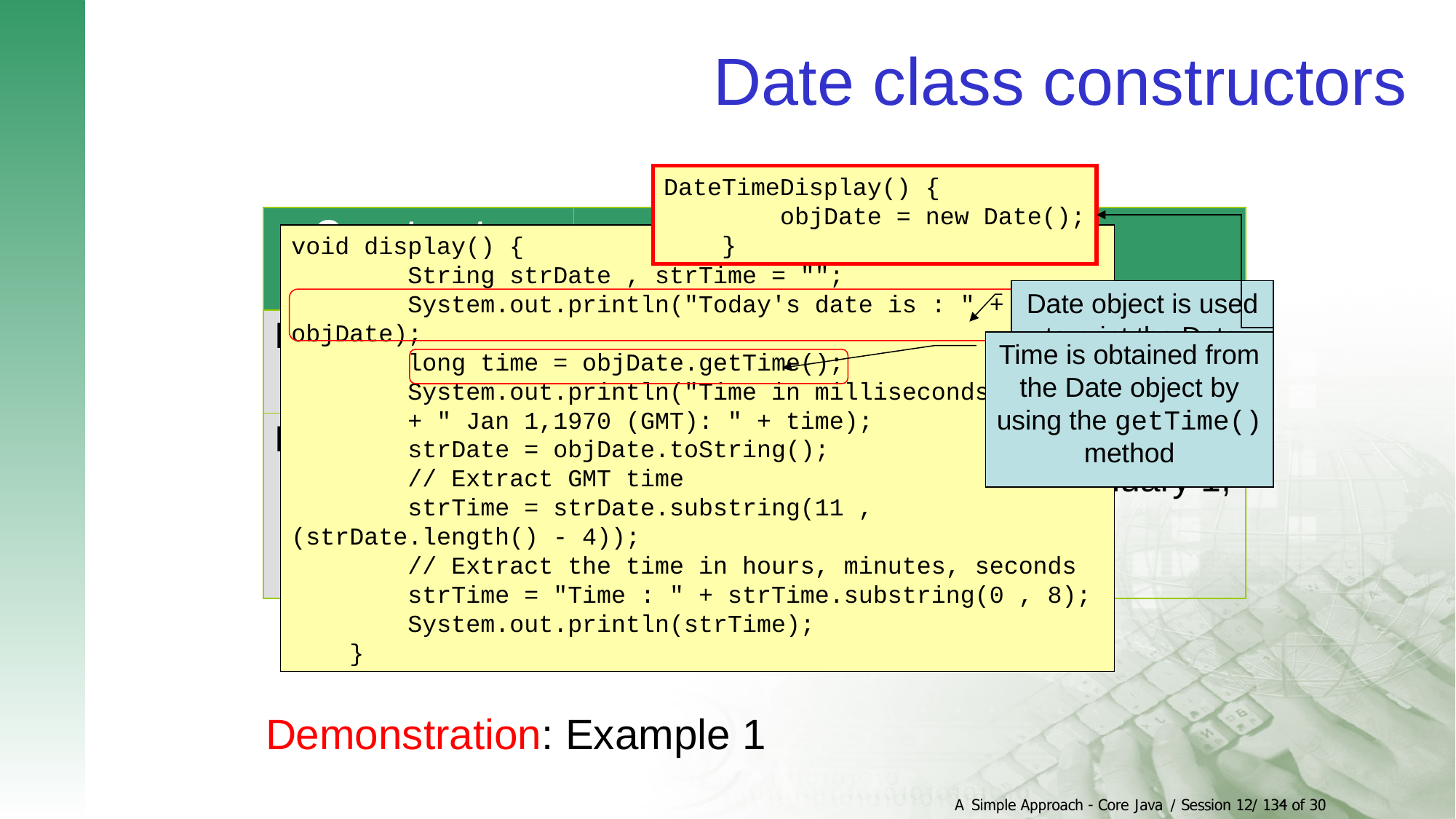

# Date class constructors
DateTimeDisplay() {
        objDate = new Date();
    }
| Constructor | Description |
| --- | --- |
| Date() | Creates a Date using today’s date. |
| Date(long dt) | Creates a Date using the specified number of milliseconds since January 1, 1970. |
void display() {
        String strDate , strTime = "";
        System.out.println("Today's date is : " + objDate);
        long time = objDate.getTime();
        System.out.println("Time in milliseconds since"
        + " Jan 1,1970 (GMT): " + time);
        strDate = objDate.toString();
        // Extract GMT time
        strTime = strDate.substring(11 , (strDate.length() - 4));
        // Extract the time in hours, minutes, seconds
        strTime = "Time : " + strTime.substring(0 , 8);
        System.out.println(strTime);
    }

Date object is used to print the Date

Time is obtained from the Date object by using the getTime() method

Demonstration: Example 1